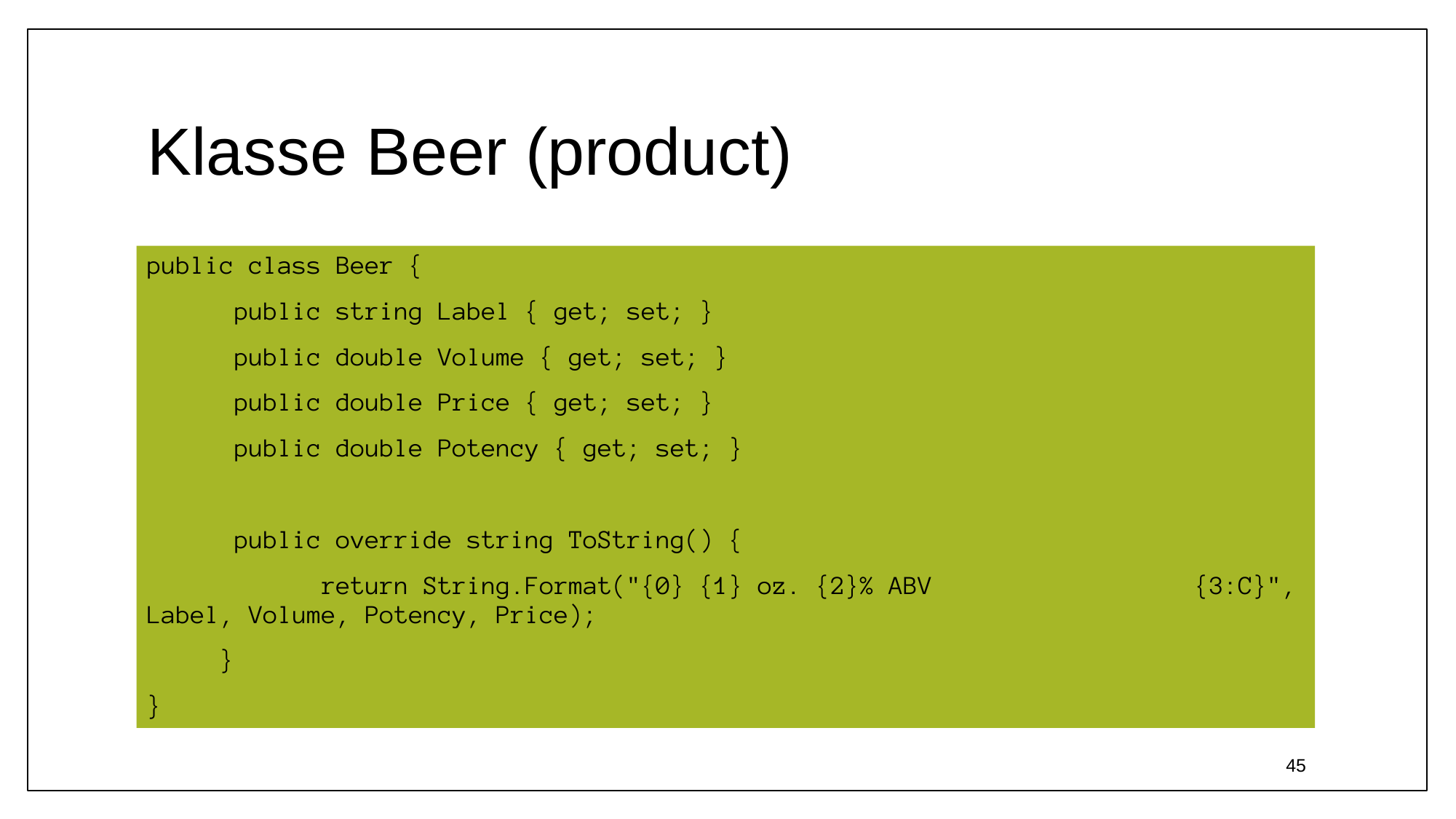

# Klasse Beer (product)
public class Beer {
	public string Label { get; set; }
	public double Volume { get; set; }
	public double Price { get; set; }
	public double Potency { get; set; }

	public override string ToString() {
		return String.Format("{0} {1} oz. {2}% ABV 			{3:C}", Label, Volume, Potency, Price);
     }
}
45